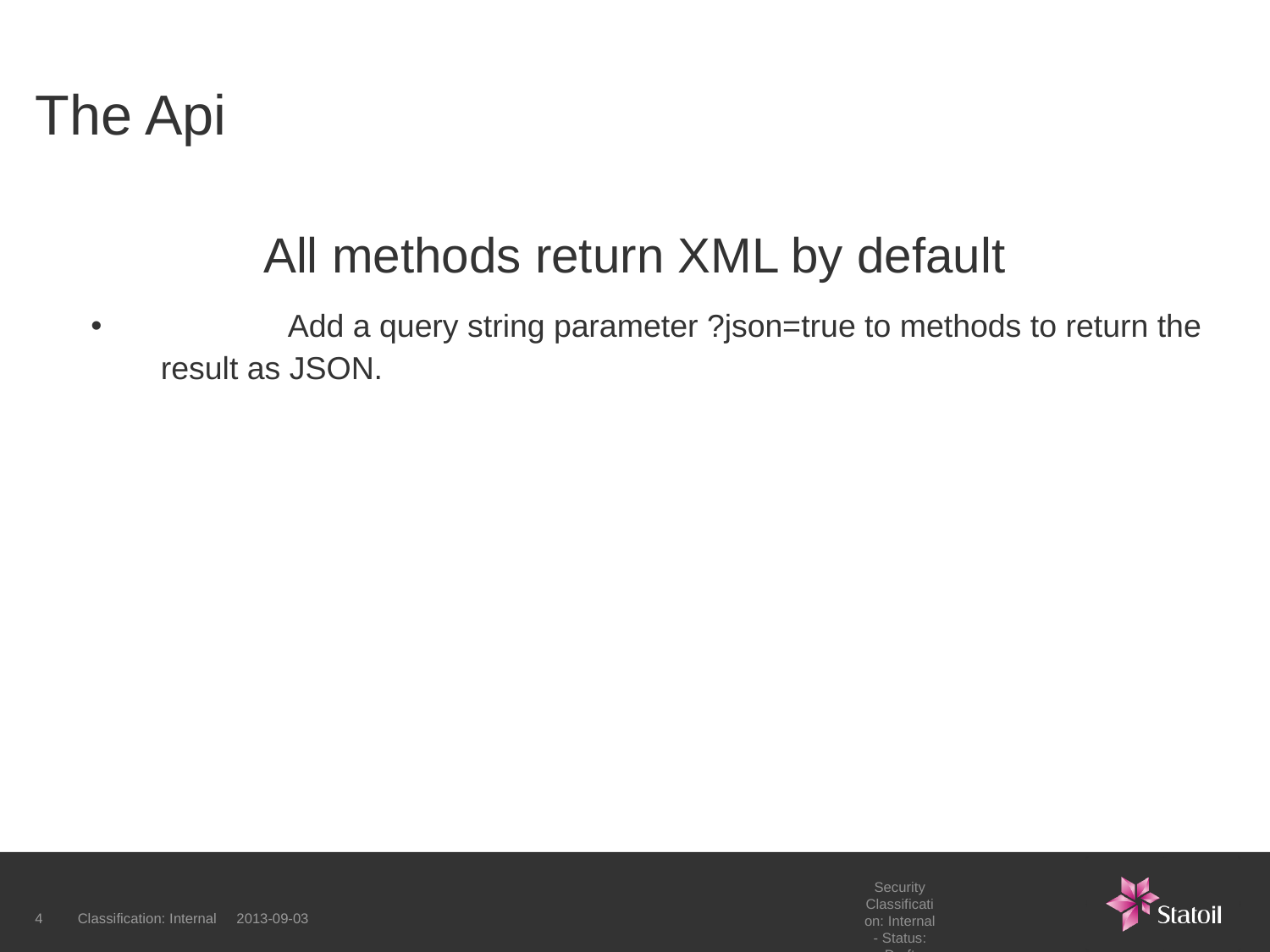

# The Api
All methods return XML by default
	Add a query string parameter ?json=true to methods to return the result as JSON.

Security Classification: Internal - Status: Draft
4
Classification: Internal     2013-09-03